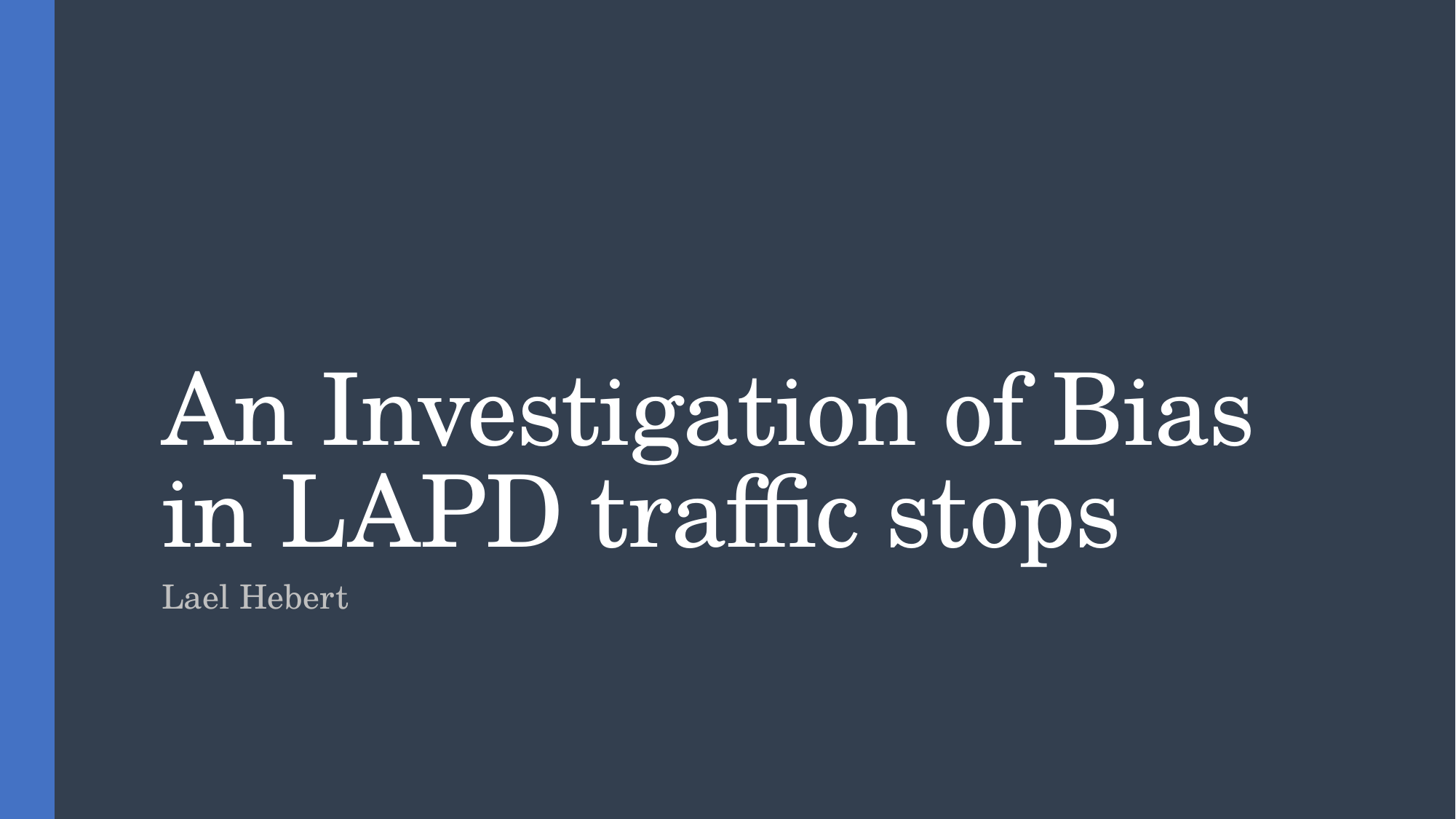

# An Investigation of Bias in LAPD traffic stops
Lael Hebert